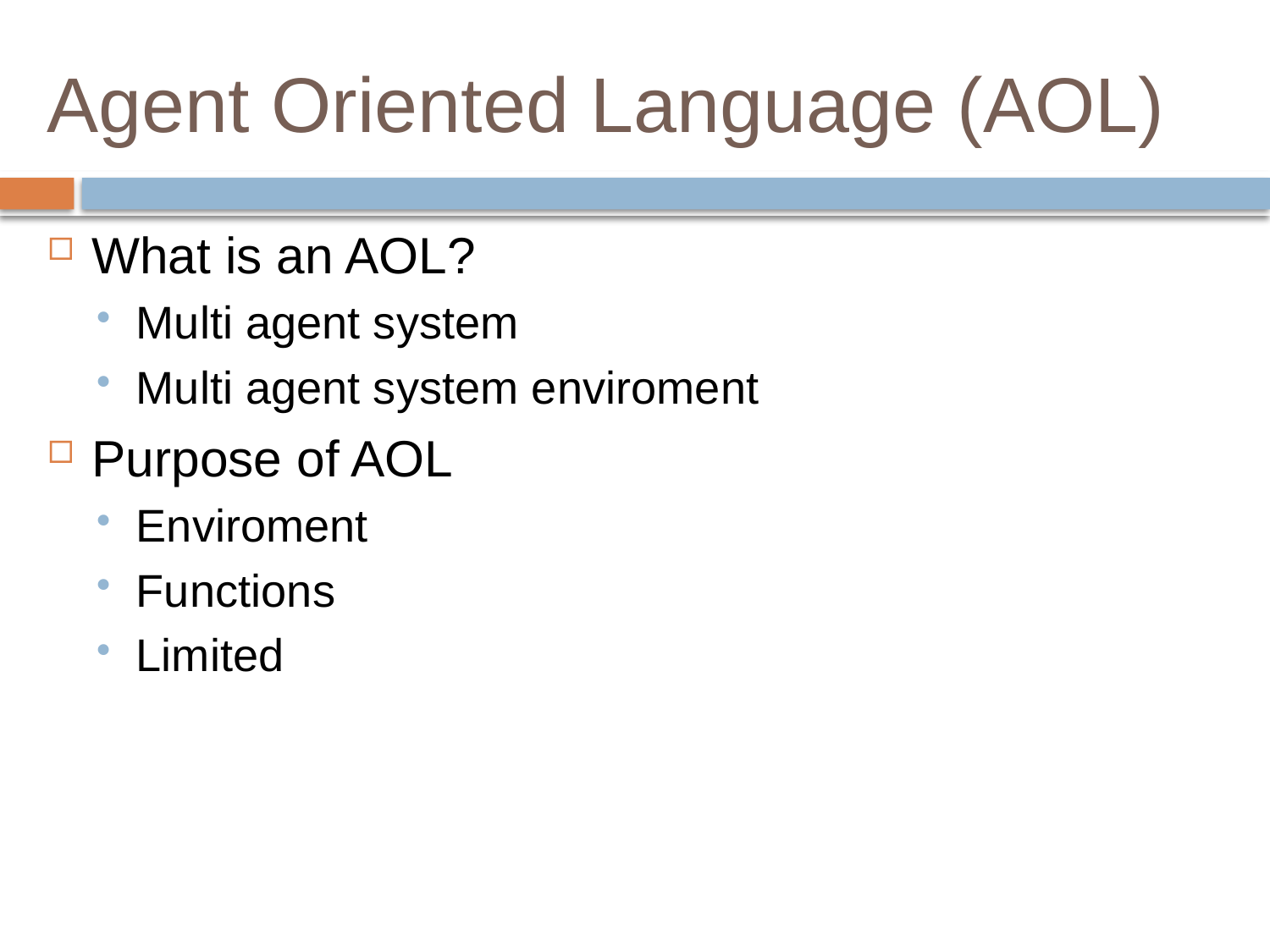

# Agent Oriented Language (AOL)
What is an AOL?
Multi agent system
Multi agent system enviroment
Purpose of AOL
Enviroment
Functions
Limited